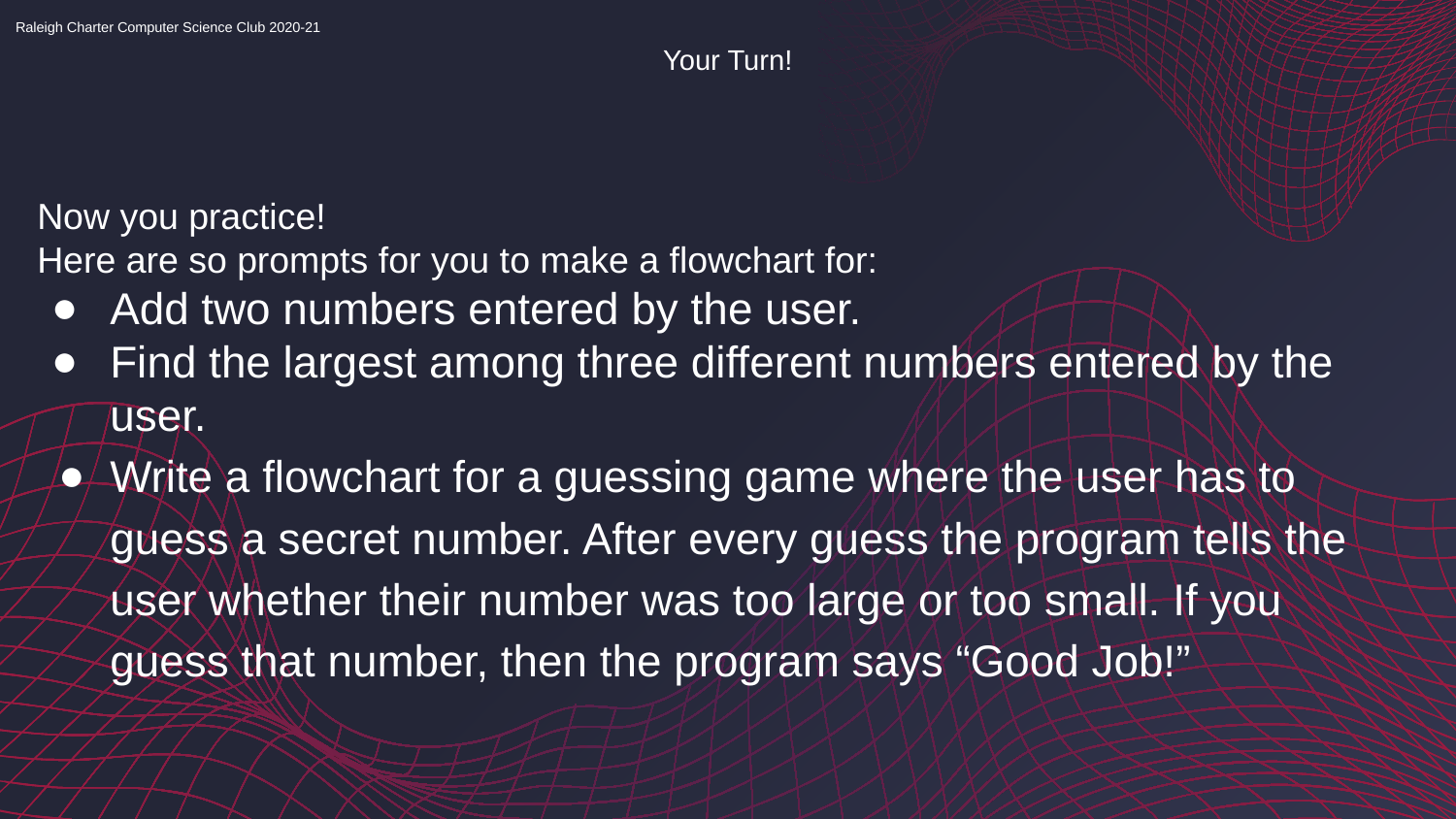

Your Turn!
Now you practice!
Here are so prompts for you to make a flowchart for:
Add two numbers entered by the user.
Find the largest among three different numbers entered by the user.
Write a flowchart for a guessing game where the user has to guess a secret number. After every guess the program tells the user whether their number was too large or too small. If you guess that number, then the program says “Good Job!”